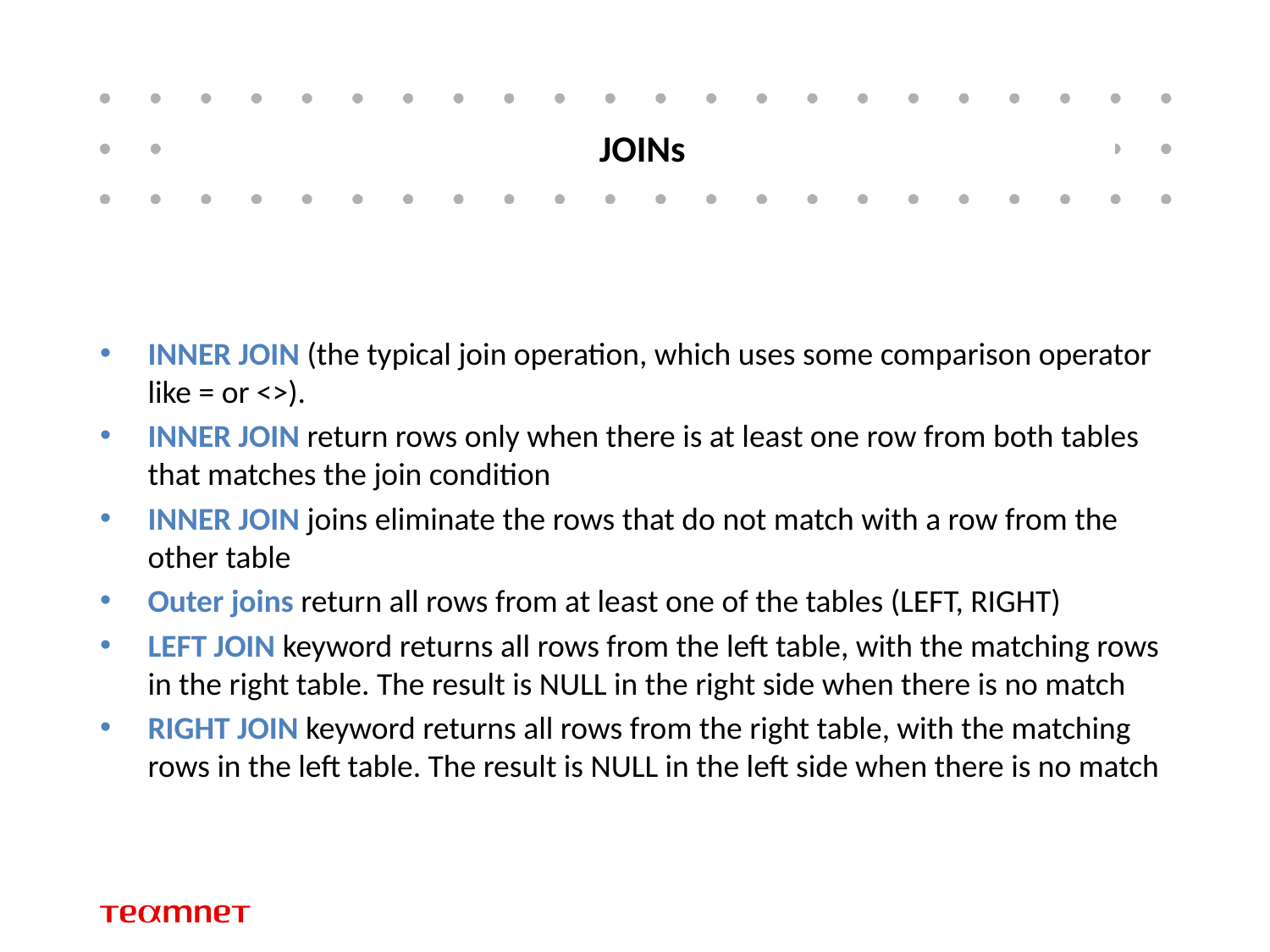

# JOINs
INNER JOIN (the typical join operation, which uses some comparison operator like = or <>).
INNER JOIN return rows only when there is at least one row from both tables that matches the join condition
INNER JOIN joins eliminate the rows that do not match with a row from the other table
Outer joins return all rows from at least one of the tables (LEFT, RIGHT)
LEFT JOIN keyword returns all rows from the left table, with the matching rows in the right table. The result is NULL in the right side when there is no match
RIGHT JOIN keyword returns all rows from the right table, with the matching rows in the left table. The result is NULL in the left side when there is no match